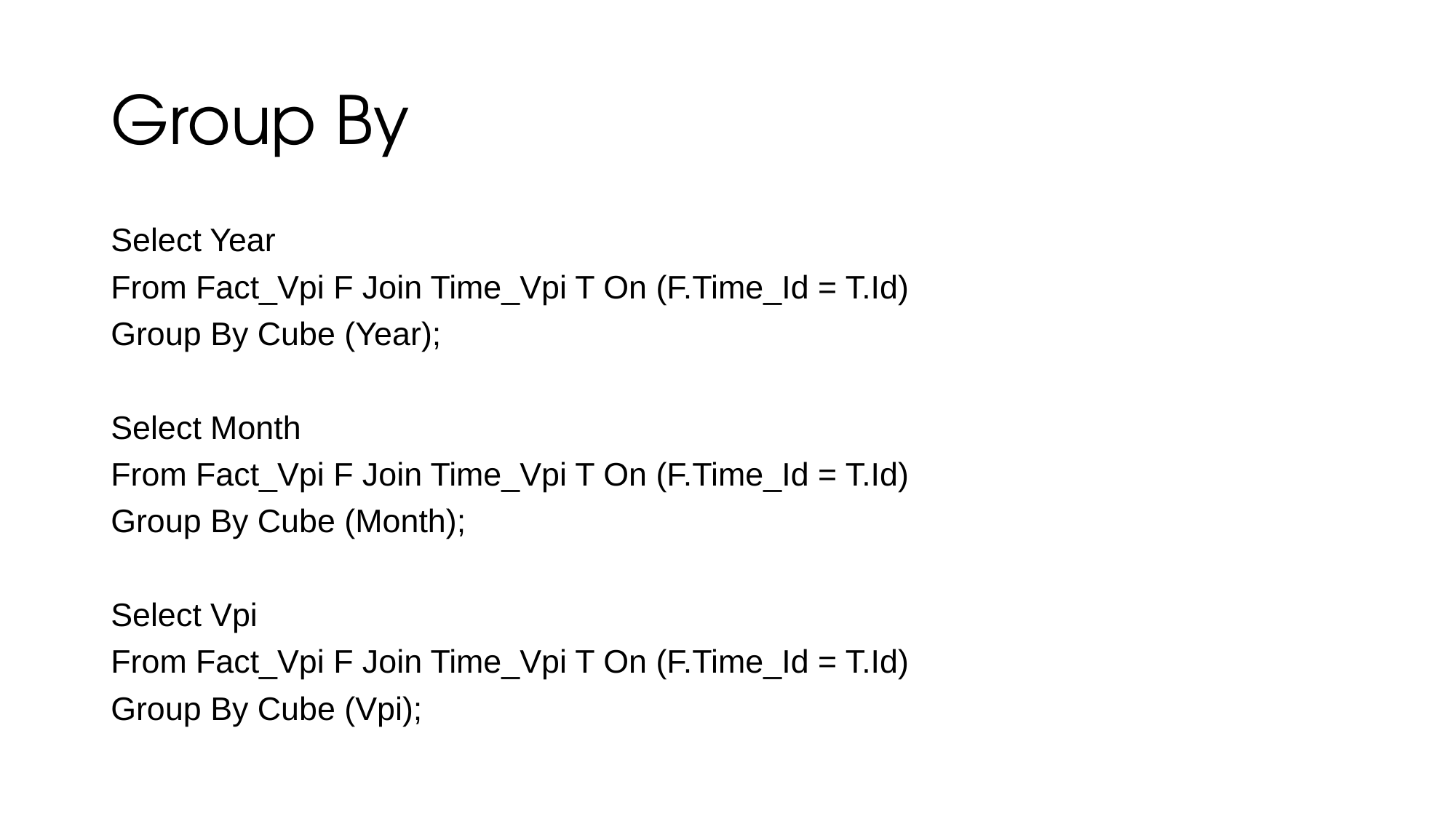

# Group By
Select Year
From Fact_Vpi F Join Time_Vpi T On (F.Time_Id = T.Id)
Group By Cube (Year);

Select Month
From Fact_Vpi F Join Time_Vpi T On (F.Time_Id = T.Id)
Group By Cube (Month);

Select Vpi
From Fact_Vpi F Join Time_Vpi T On (F.Time_Id = T.Id)
Group By Cube (Vpi);